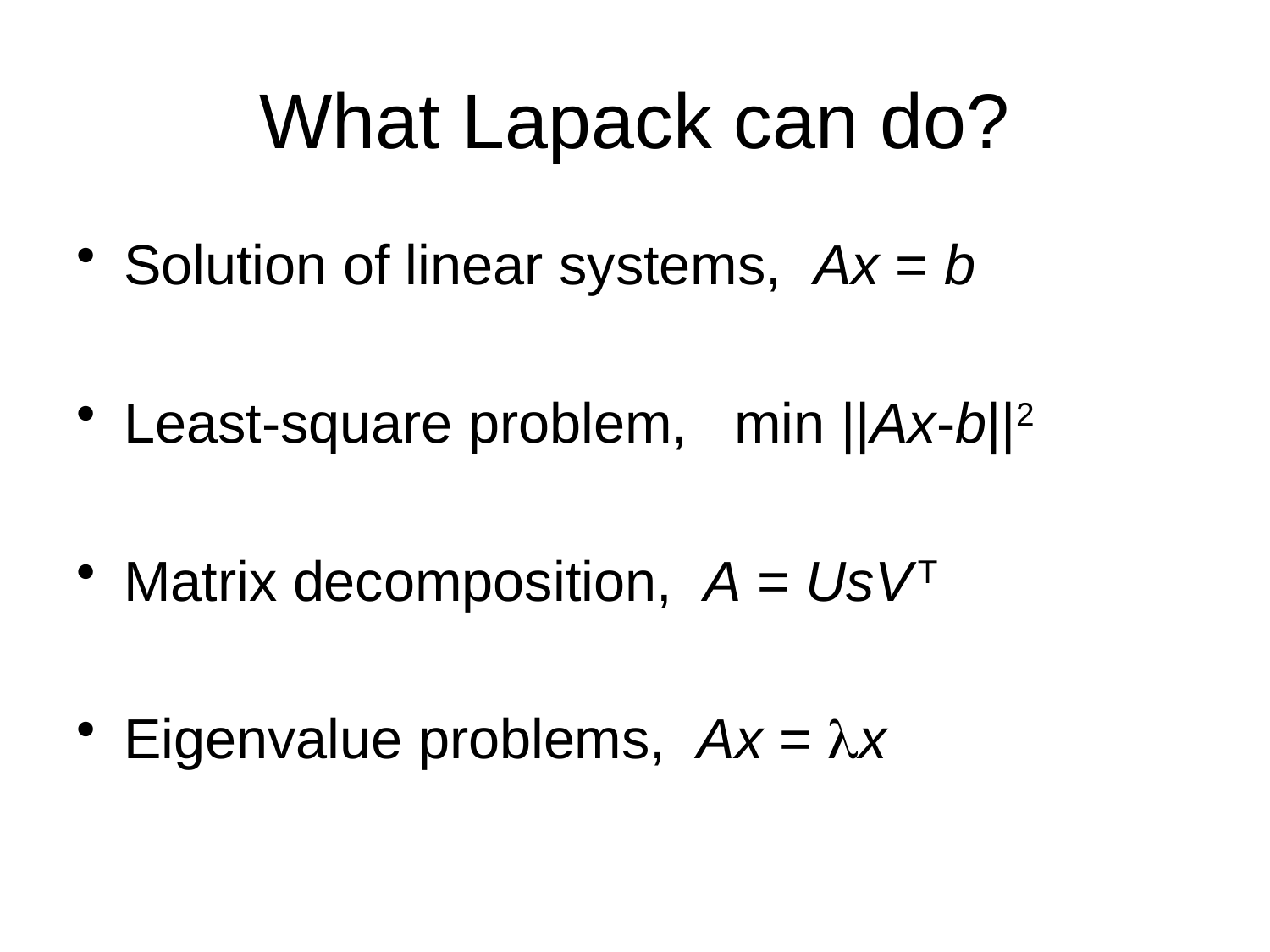

# What Lapack can do?
Solution of linear systems,  Ax = b

Least-square problem,   min ||Ax-b||2

Matrix decomposition,  A = UsV T

Eigenvalue problems,  Ax = λx